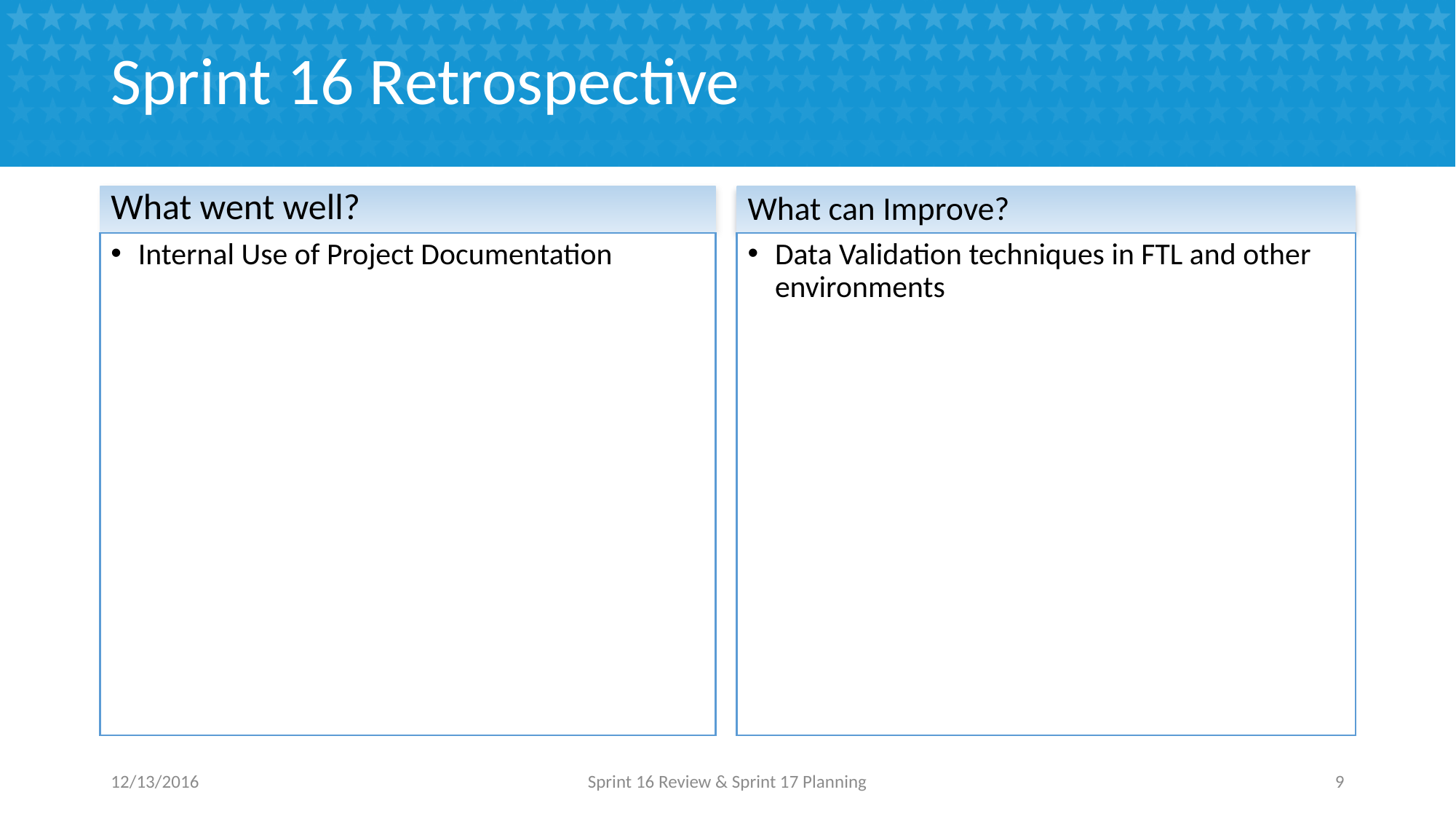

# Sprint 16 Retrospective
What went well?
What can Improve?
Internal Use of Project Documentation
Data Validation techniques in FTL and other environments

12/13/2016
Sprint 16 Review & Sprint 17 Planning
9